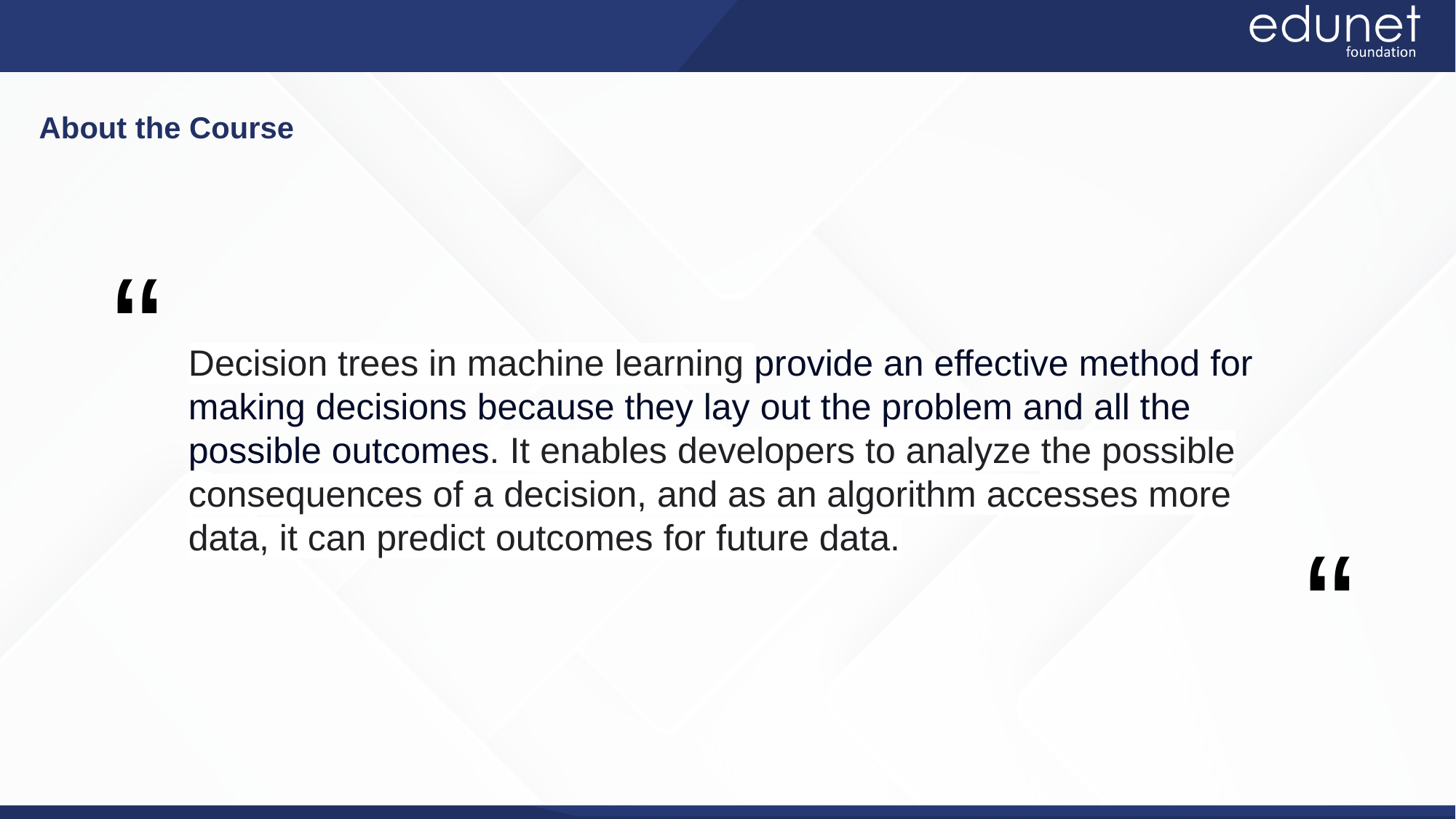

About the Course
“
Decision trees in machine learning provide an effective method for making decisions because they lay out the problem and all the possible outcomes. It enables developers to analyze the possible consequences of a decision, and as an algorithm accesses more data, it can predict outcomes for future data.
“